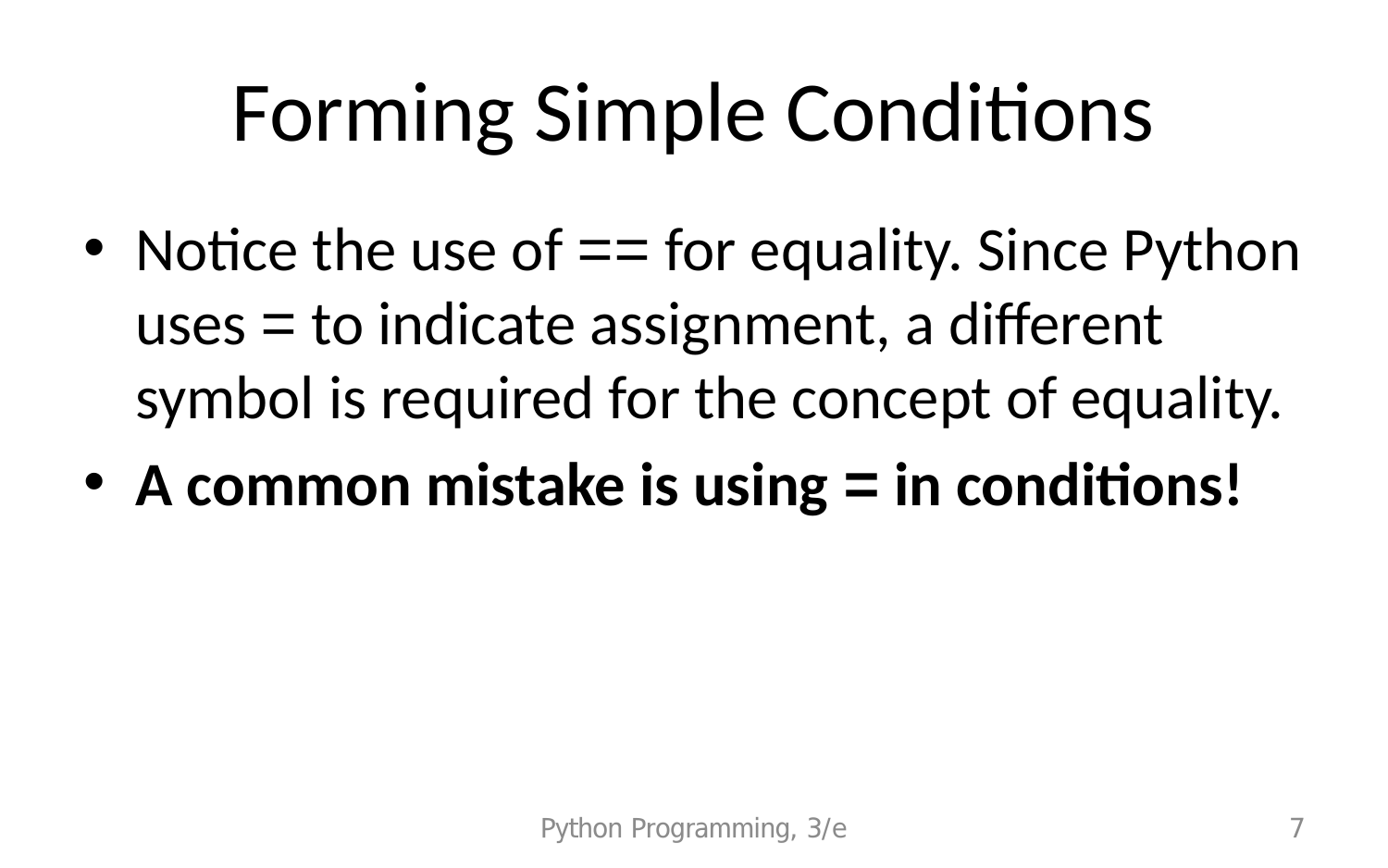

# Forming Simple Conditions
Notice the use of == for equality. Since Python uses = to indicate assignment, a different symbol is required for the concept of equality.
A common mistake is using = in conditions!
Python Programming, 3/e
7